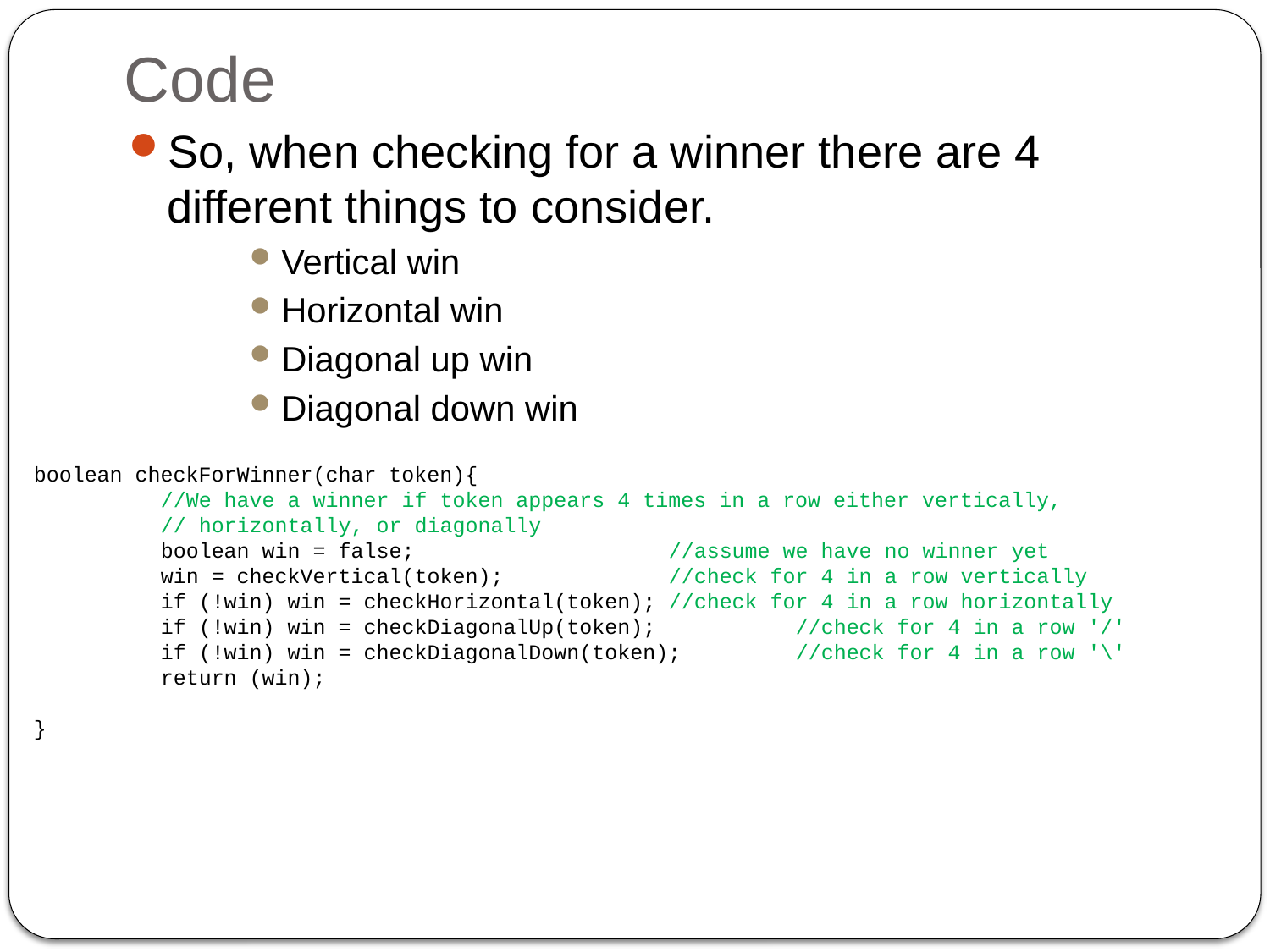

# Code
So, when checking for a winner there are 4 different things to consider.
Vertical win
Horizontal win
Diagonal up win
Diagonal down win
boolean checkForWinner(char token){
	//We have a winner if token appears 4 times in a row either vertically,
	// horizontally, or diagonally
	boolean win = false;		//assume we have no winner yet
	win = checkVertical(token);		//check for 4 in a row vertically
	if (!win) win = checkHorizontal(token); //check for 4 in a row horizontally		if (!win) win = checkDiagonalUp(token);		//check for 4 in a row '/'
	if (!win) win = checkDiagonalDown(token);	//check for 4 in a row '\'
	return (win);

}